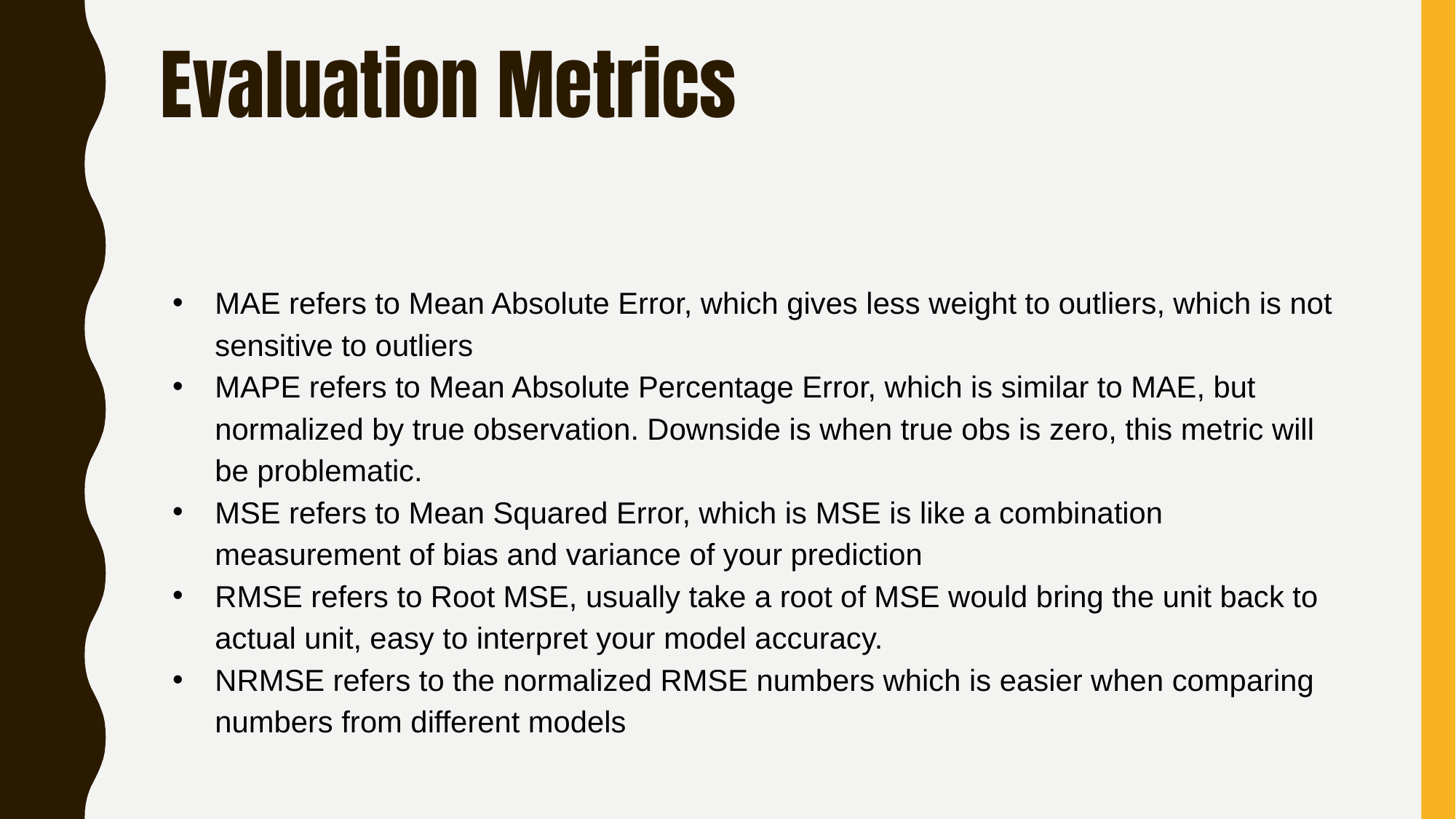

# Evaluation Metrics
MAE refers to Mean Absolute Error, which gives less weight to outliers, which is not sensitive to outliers
MAPE refers to Mean Absolute Percentage Error, which is similar to MAE, but normalized by true observation. Downside is when true obs is zero, this metric will be problematic.
MSE refers to Mean Squared Error, which is MSE is like a combination measurement of bias and variance of your prediction
RMSE refers to Root MSE, usually take a root of MSE would bring the unit back to actual unit, easy to interpret your model accuracy.
NRMSE refers to the normalized RMSE numbers which is easier when comparing numbers from different models